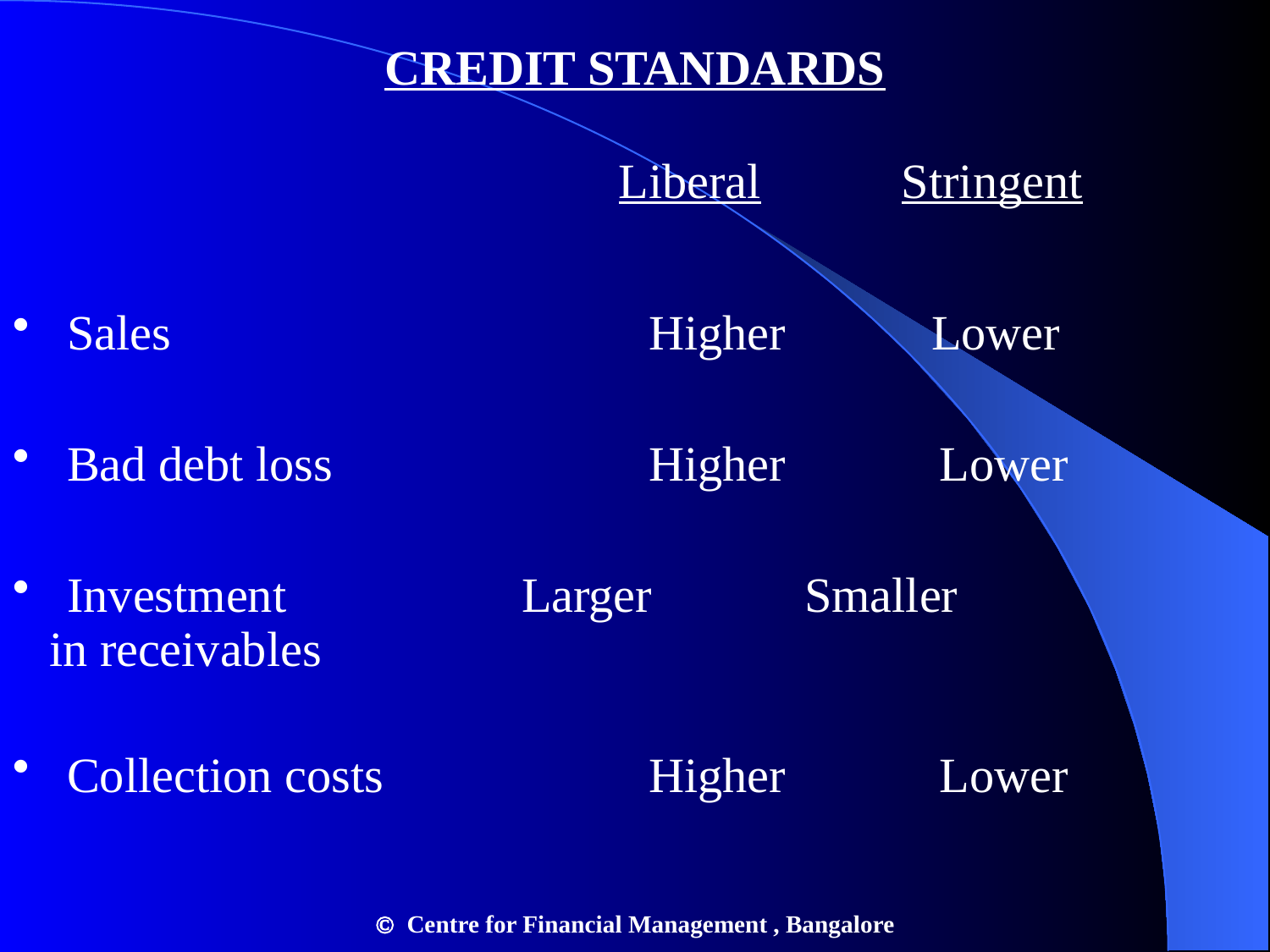

CREDIT STANDARDS
				        Liberal 		Stringent

  Sales			        Higher		Lower
  Bad debt loss		        Higher 	           Lower
  Investment		        Larger		Smaller
   in receivables
  Collection costs		        Higher 	           Lower
©  Centre for Financial Management , Bangalore